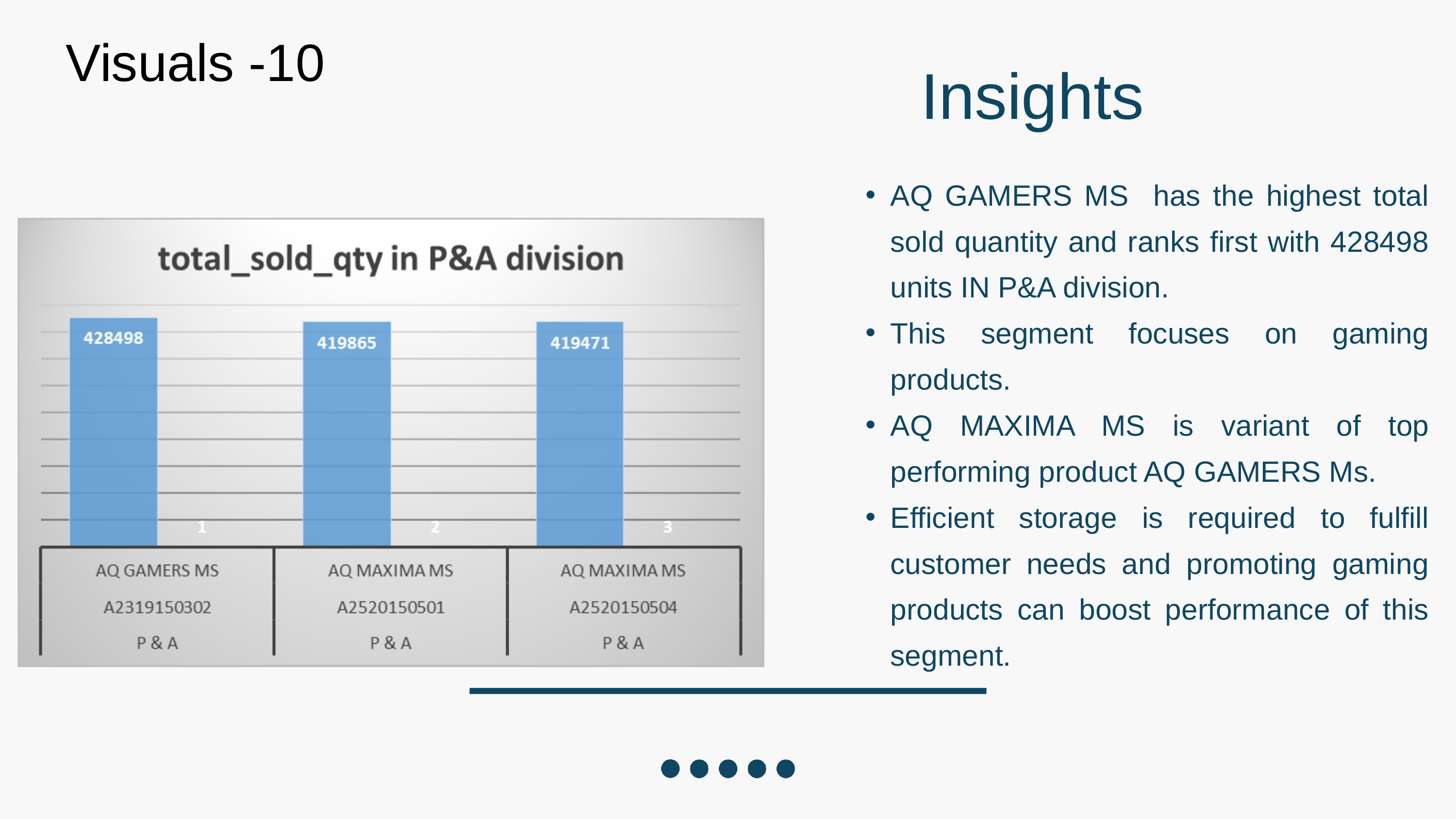

Visuals -10
Insights
AQ GAMERS MS  has the highest total sold quantity and ranks first with 428498 units IN P&A division.
This segment focuses on gaming products.
AQ MAXIMA MS is variant of top performing product AQ GAMERS Ms.
Efficient storage is required to fulfill customer needs and promoting gaming products can boost performance of this segment.